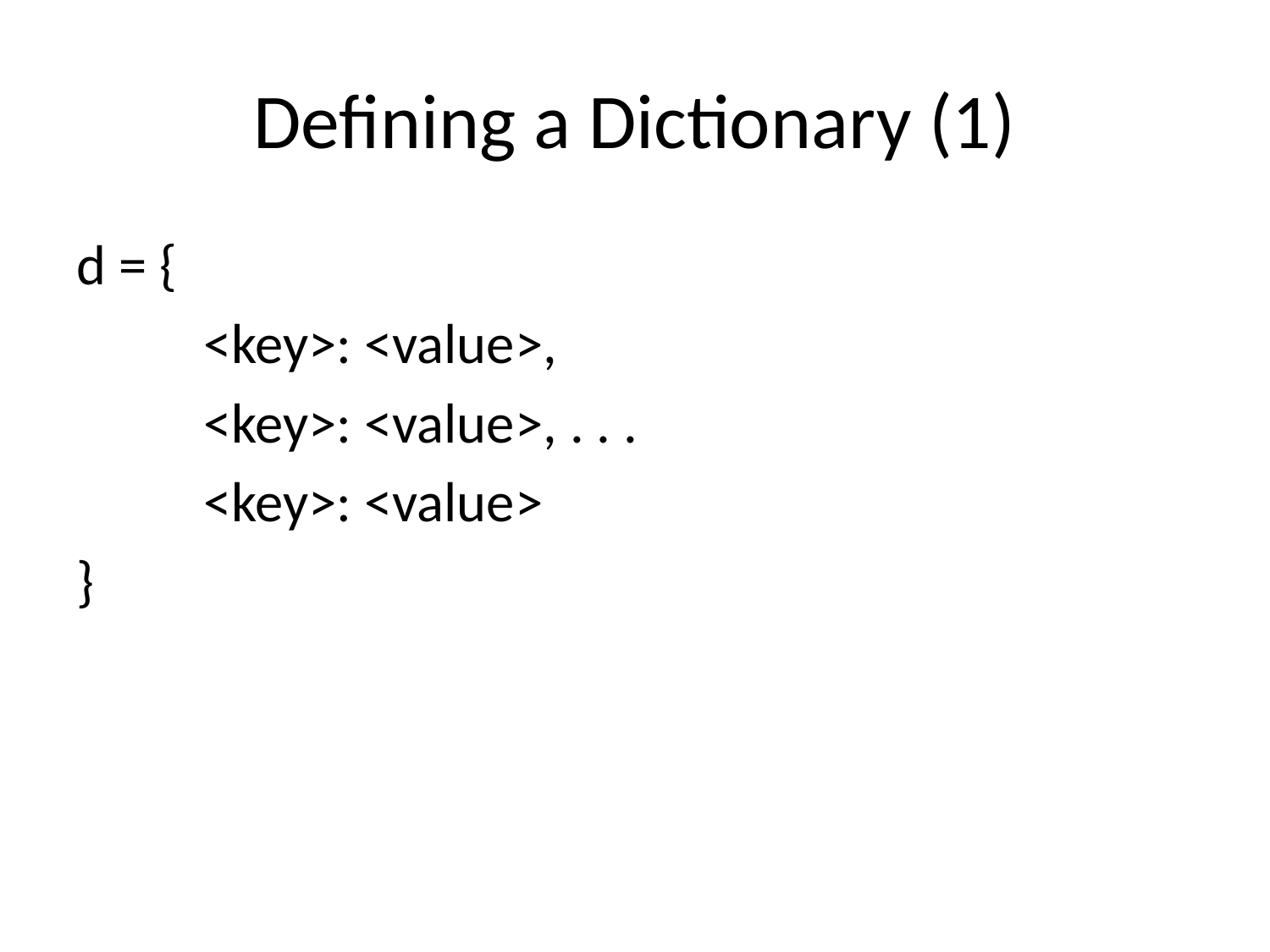

# Defining a Dictionary (1)
d = {
	<key>: <value>,
	<key>: <value>, . . .
	<key>: <value>
}